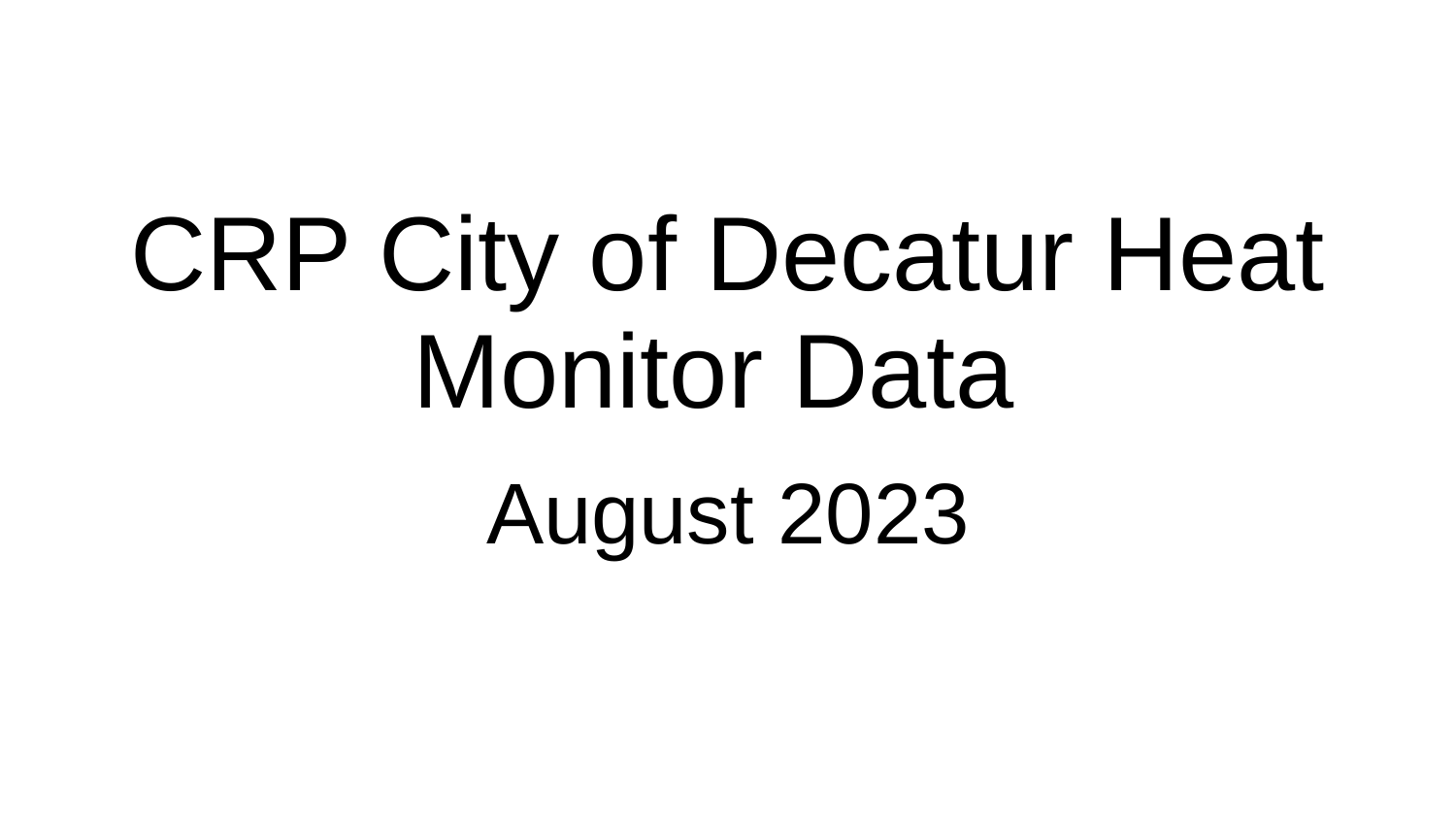

# CRP City of Decatur Heat Monitor Data
August 2023